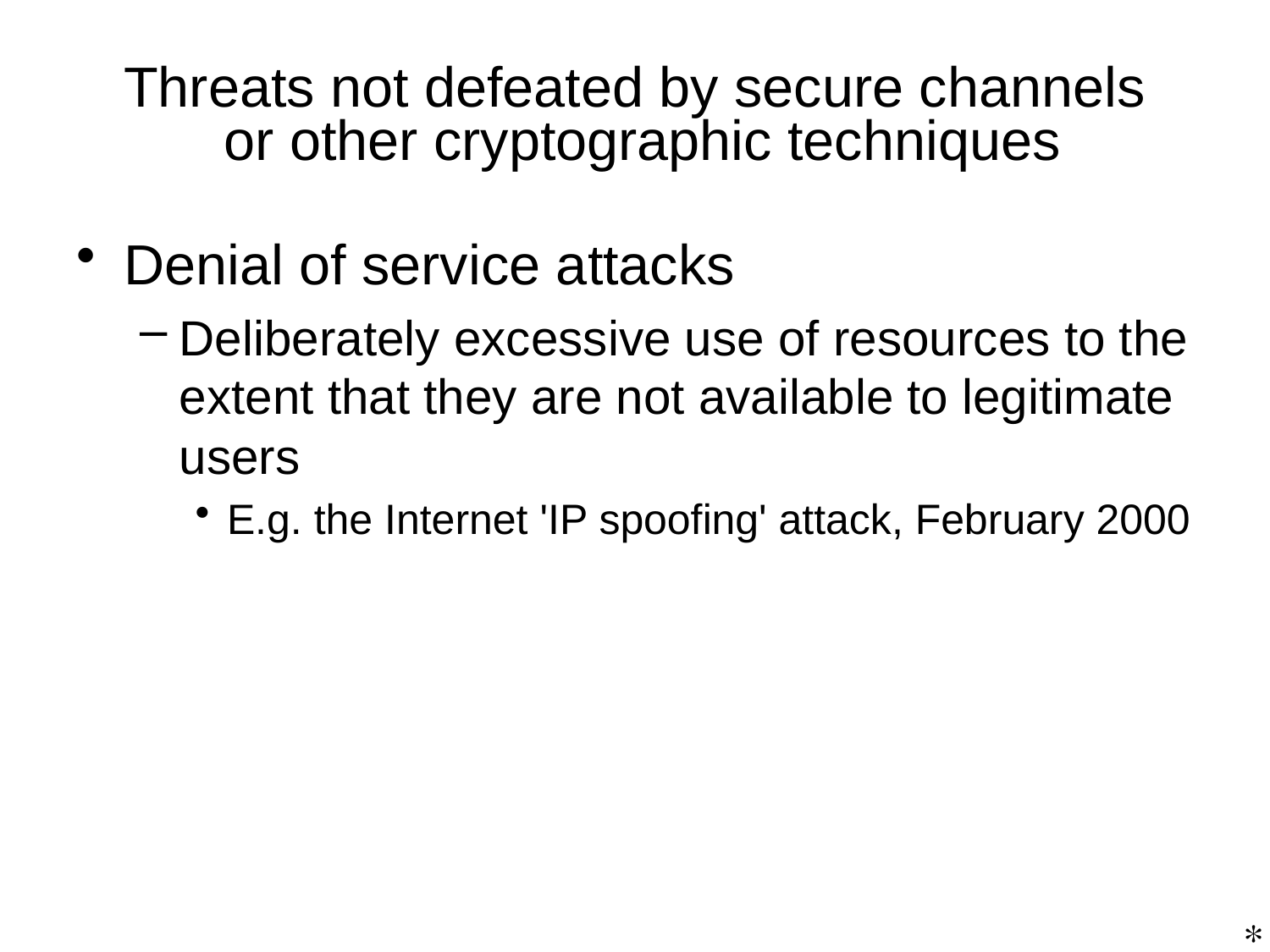

# Threats not defeated by secure channels or other cryptographic techniques
Denial of service attacks
Deliberately excessive use of resources to the extent that they are not available to legitimate users
E.g. the Internet 'IP spoofing' attack, February 2000
*